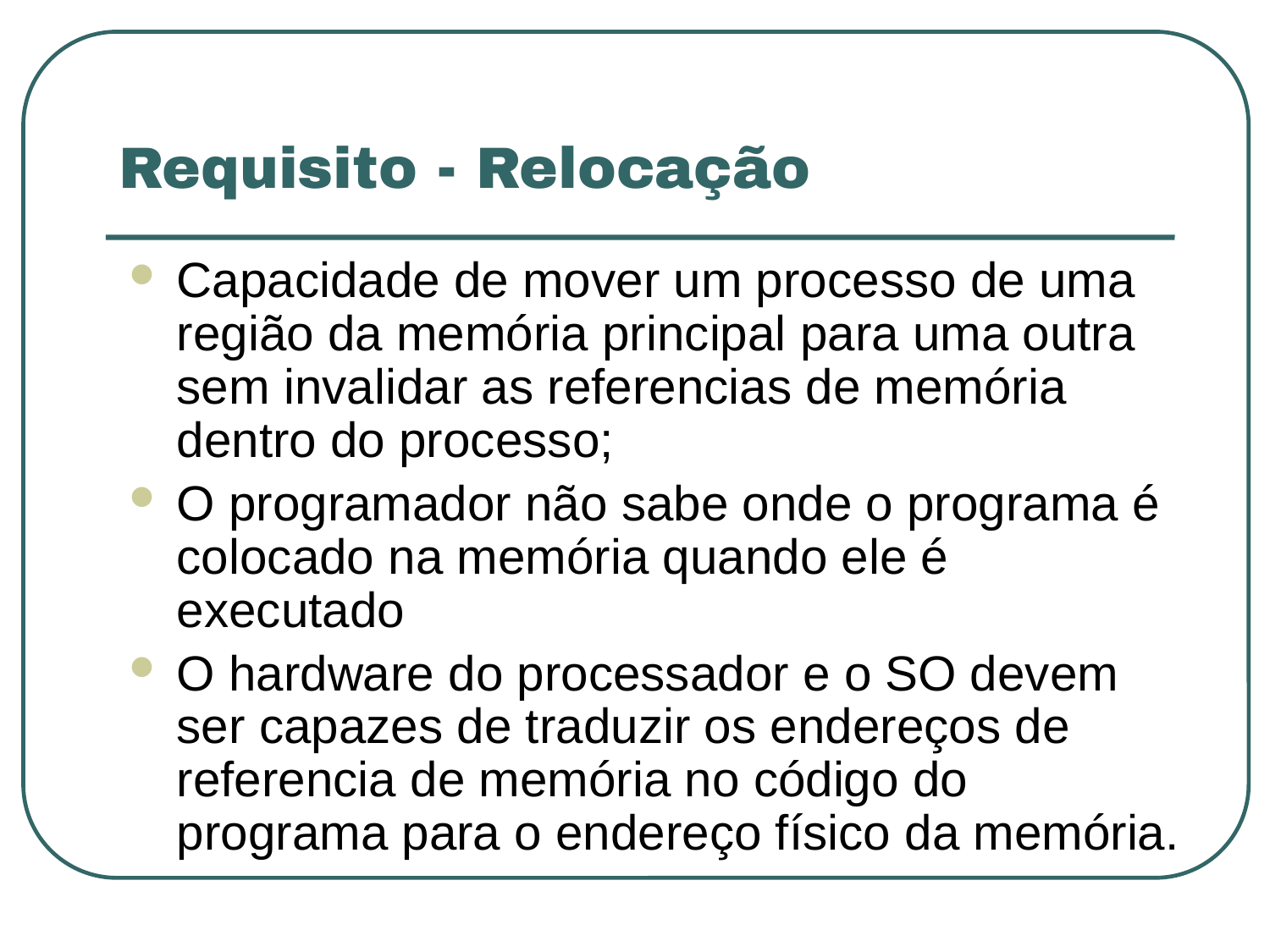

# Requisito - Relocação

Capacidade de mover um processo de uma região da memória principal para uma outra sem invalidar as referencias de memória dentro do processo;
O programador não sabe onde o programa é colocado na memória quando ele é executado
O hardware do processador e o SO devem ser capazes de traduzir os endereços de referencia de memória no código do programa para o endereço físico da memória.